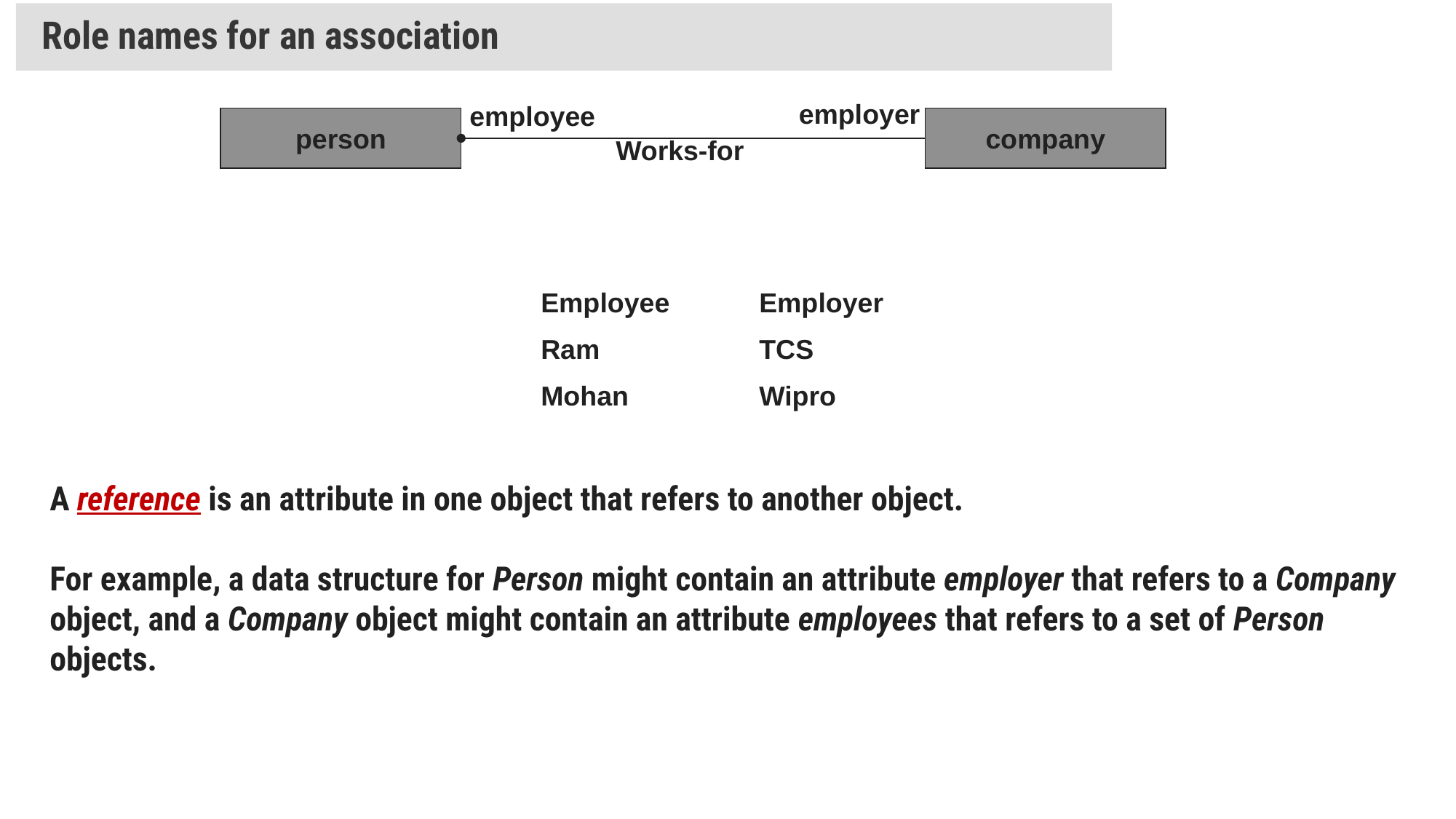

Role names for an association
employer
employee
person
company
Works-for
Employee	Employer
Ram		TCS
Mohan		Wipro
A reference is an attribute in one object that refers to another object.

For example, a data structure for Person might contain an attribute employer that refers to a Company object, and a Company object might contain an attribute employees that refers to a set of Person objects.